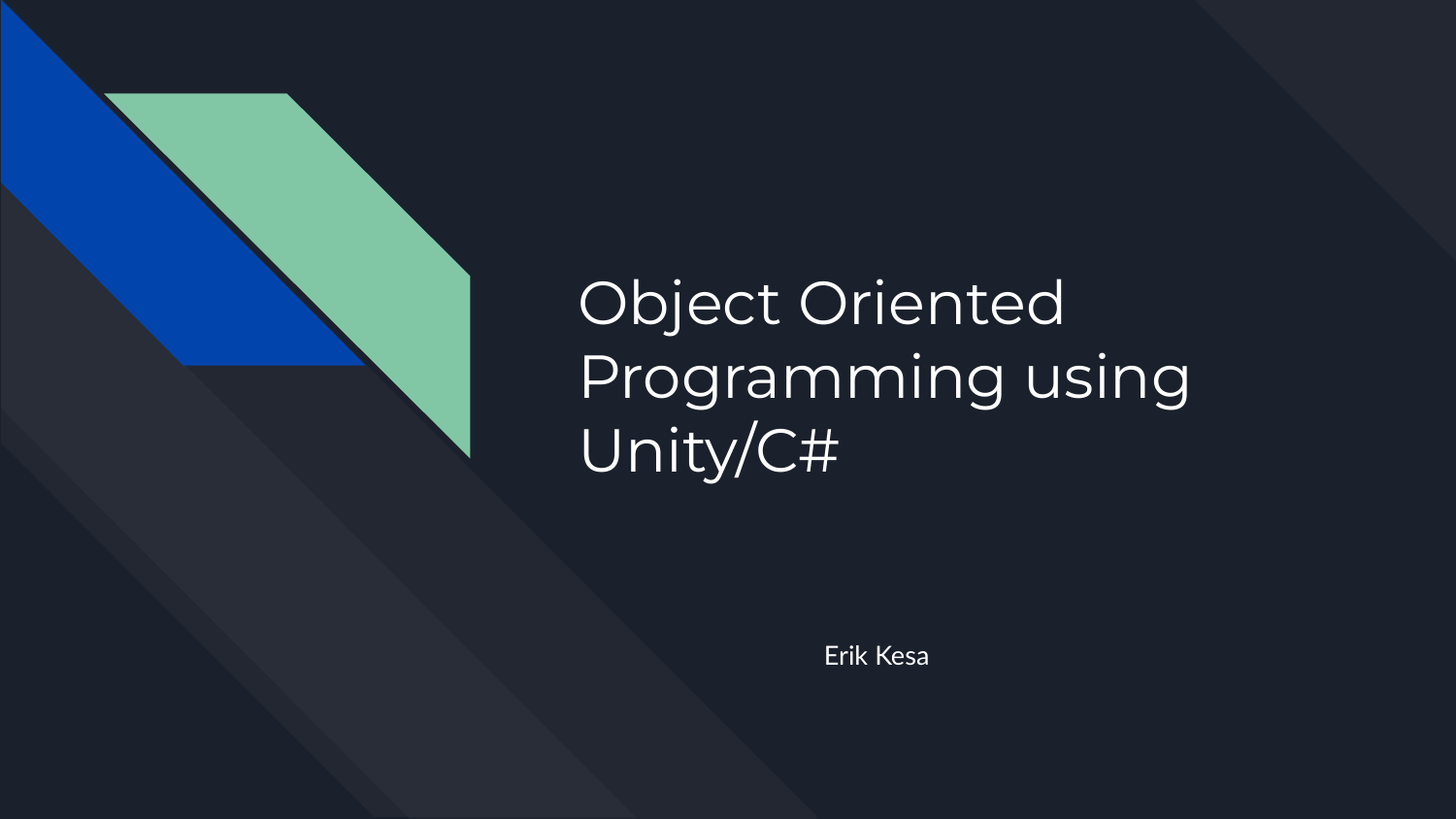

# Object Oriented Programming using Unity/C#
Erik Kesa